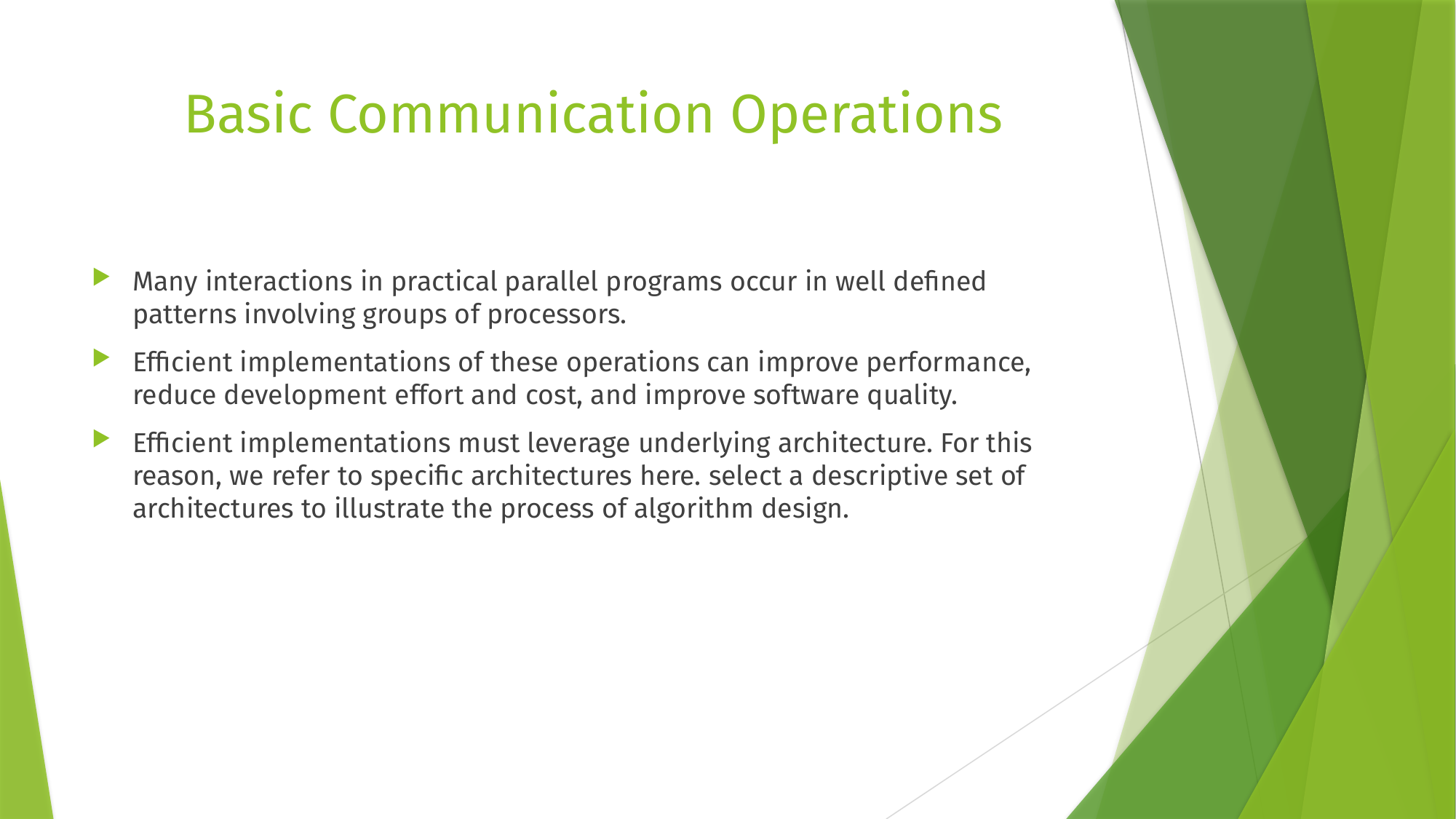

# Basic Communication Operations
Many interactions in practical parallel programs occur in well defined patterns involving groups of processors.
Efficient implementations of these operations can improve performance, reduce development effort and cost, and improve software quality.
Efficient implementations must leverage underlying architecture. For this reason, we refer to specific architectures here. select a descriptive set of architectures to illustrate the process of algorithm design.